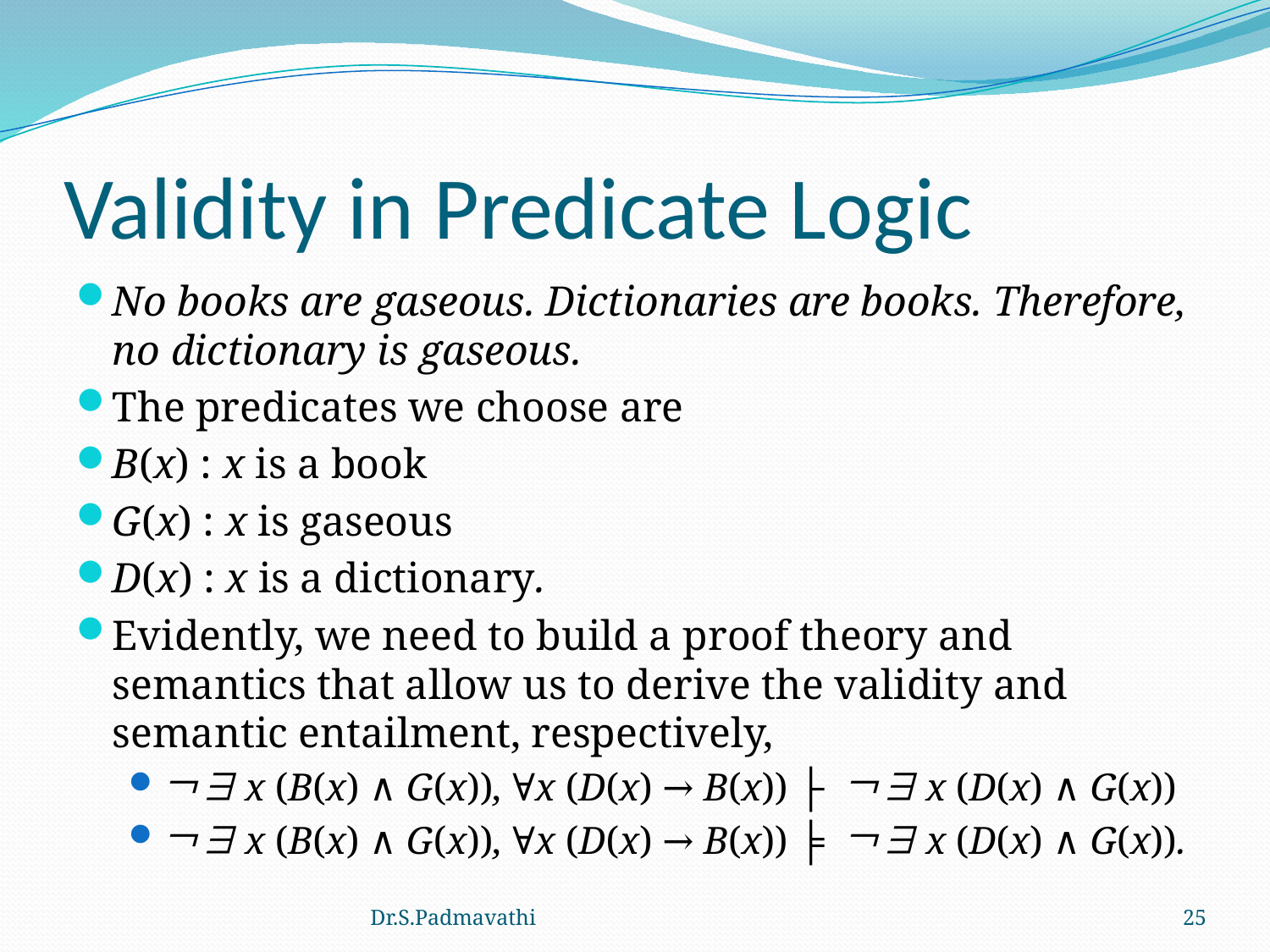

# Validity in Predicate Logic
No books are gaseous. Dictionaries are books. Therefore, no dictionary is gaseous.
The predicates we choose are
B(x) : x is a book
G(x) : x is gaseous
D(x) : x is a dictionary.
Evidently, we need to build a proof theory and semantics that allow us to derive the validity and semantic entailment, respectively,
￢∃x (B(x) ∧ G(x)), ∀x (D(x) → B(x)) ├ ￢∃x (D(x) ∧ G(x))
￢∃x (B(x) ∧ G(x)), ∀x (D(x) → B(x)) ╞ ￢∃x (D(x) ∧ G(x)).
Dr.S.Padmavathi
25